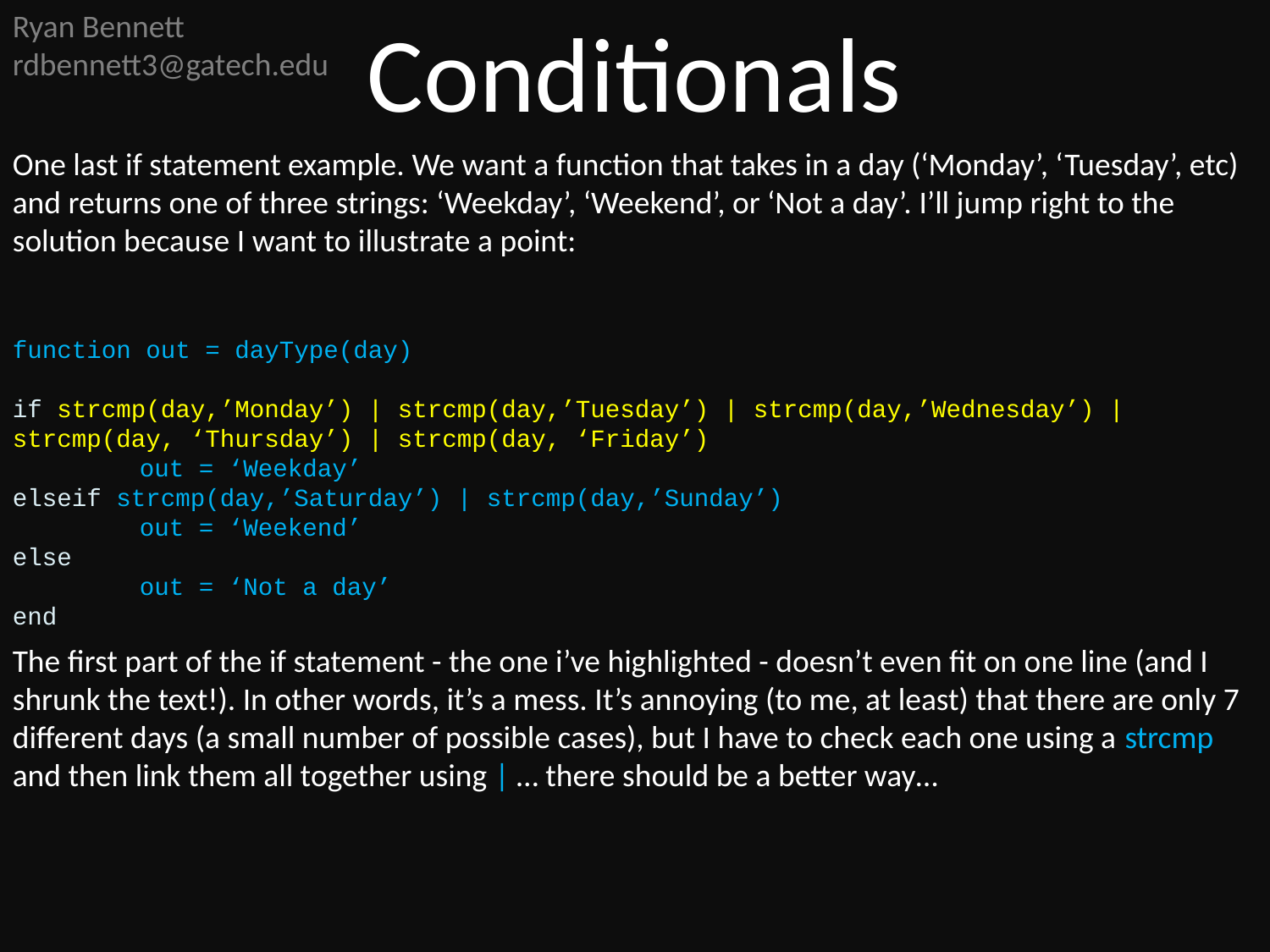

Ryan Bennett
rdbennett3@gatech.edu
Conditionals
One last if statement example. We want a function that takes in a day (‘Monday’, ‘Tuesday’, etc) and returns one of three strings: ‘Weekday’, ‘Weekend’, or ‘Not a day’. I’ll jump right to the solution because I want to illustrate a point:

function out = dayType(day)

if strcmp(day,’Monday’) | strcmp(day,’Tuesday’) | strcmp(day,’Wednesday’) | strcmp(day, ‘Thursday’) | strcmp(day, ‘Friday’)
	out = ‘Weekday’
elseif strcmp(day,’Saturday’) | strcmp(day,’Sunday’)
	out = ‘Weekend’
else
	out = ‘Not a day’
end

The first part of the if statement - the one i’ve highlighted - doesn’t even fit on one line (and I shrunk the text!). In other words, it’s a mess. It’s annoying (to me, at least) that there are only 7 different days (a small number of possible cases), but I have to check each one using a strcmp and then link them all together using | … there should be a better way…